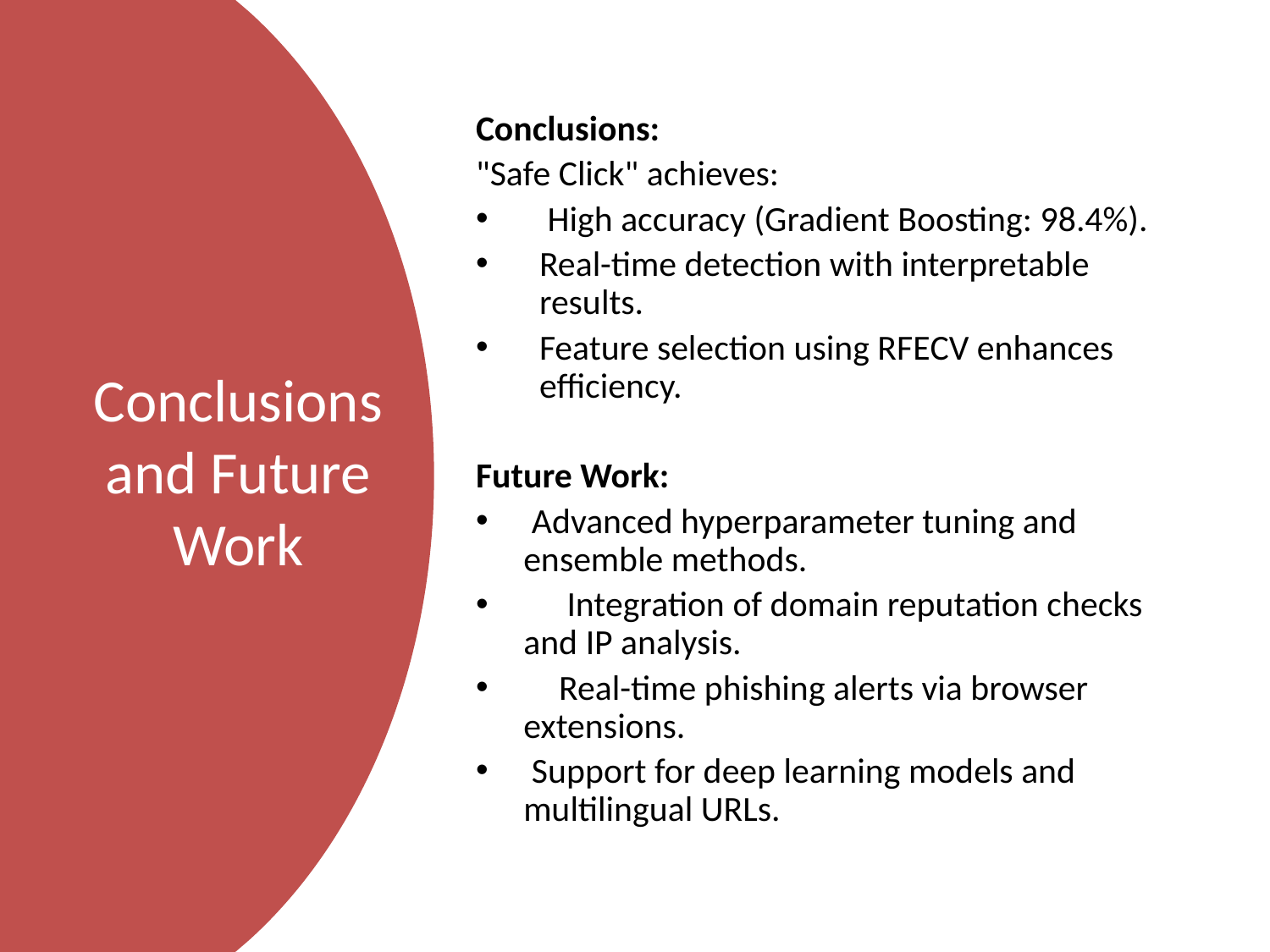

Conclusions:
"Safe Click" achieves:
 High accuracy (Gradient Boosting: 98.4%).
Real-time detection with interpretable results.
Feature selection using RFECV enhances efficiency.

Future Work:
 Advanced hyperparameter tuning and ensemble methods.
  Integration of domain reputation checks and IP analysis.
 Real-time phishing alerts via browser extensions.
 Support for deep learning models and multilingual URLs.
# Conclusions and Future Work